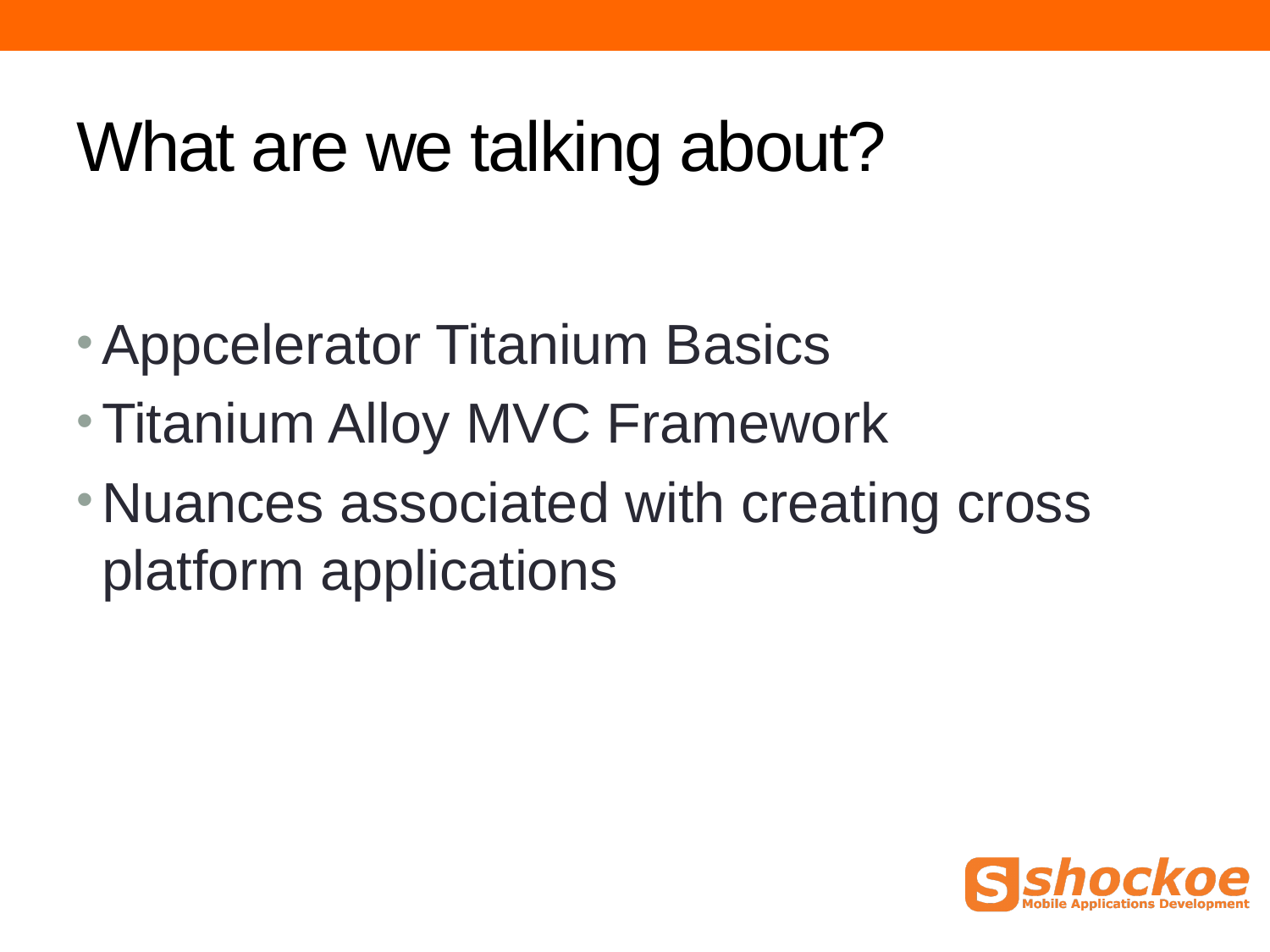

# What are we talking about?

Appcelerator Titanium Basics
Titanium Alloy MVC Framework
Nuances associated with creating cross platform applications